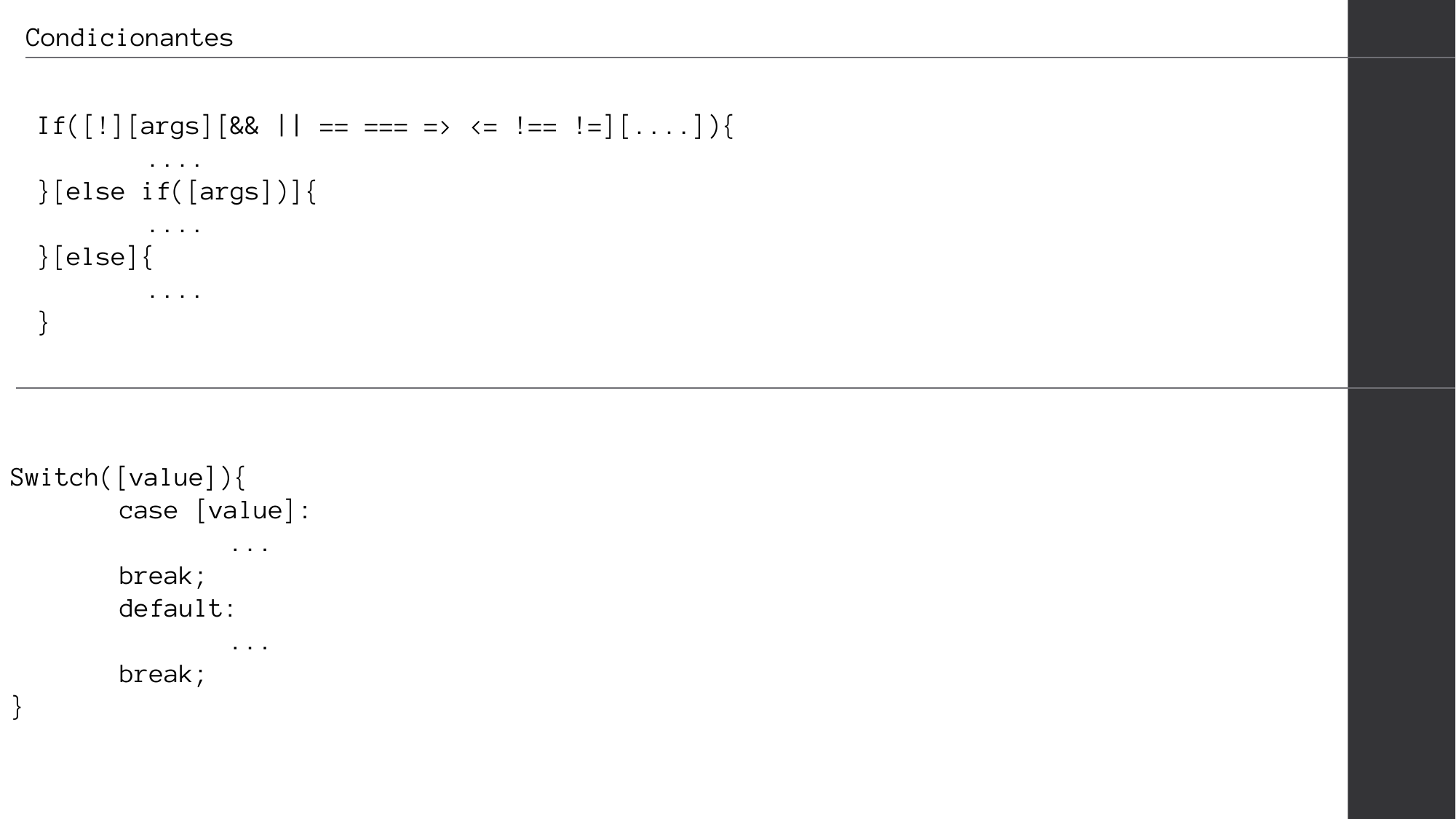

Condicionantes
If([!][args][&& || == === => <= !== !=][....]){
	....
}[else if([args])]{
	....
}[else]{
	....
}
Switch([value]){
	case [value]:
		...
	break;
	default:
		...
	break;
}